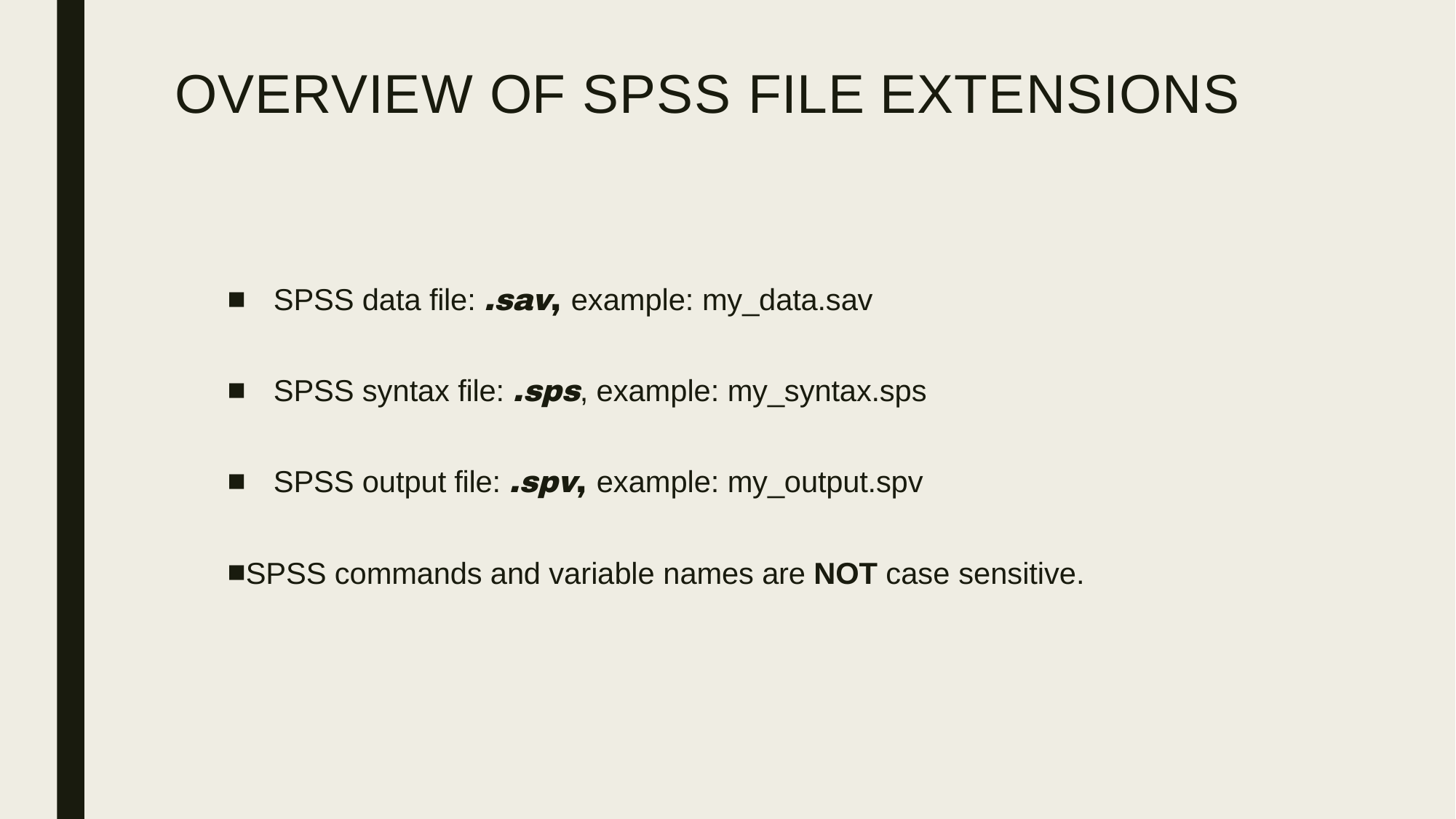

# OVERVIEW OF SPSS FILE EXTENSIONS
SPSS data file: .sav, example: my_data.sav
SPSS syntax file: .sps, example: my_syntax.sps
SPSS output file: .spv, example: my_output.spv
SPSS commands and variable names are NOT case sensitive.